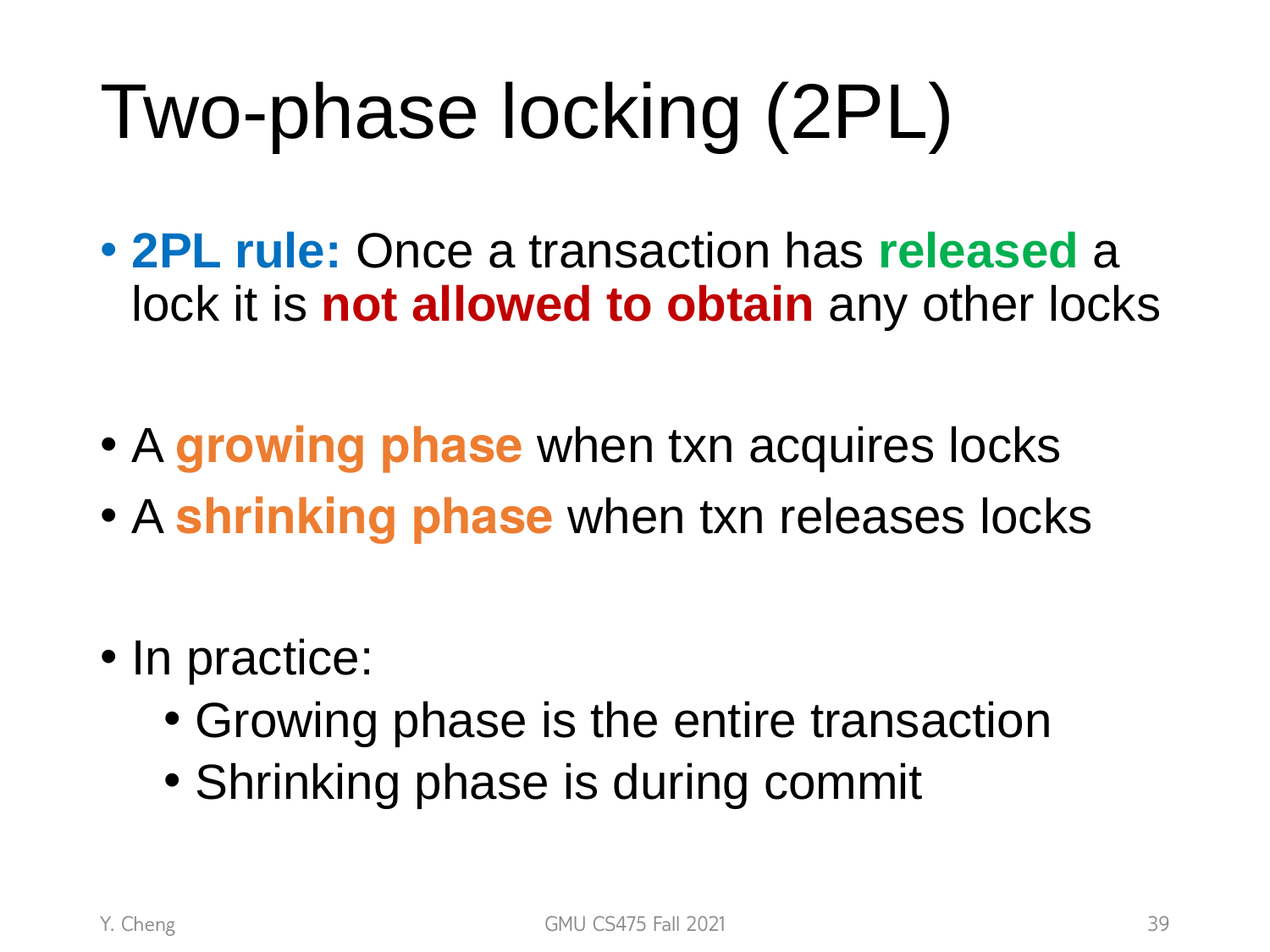

# Two-phase locking (2PL)
2PL rule: Once a transaction has released a lock it is not allowed to obtain any other locks

A growing phase when txn acquires locks
A shrinking phase when txn releases locks

In practice:
Growing phase is the entire transaction
Shrinking phase is during commit
Y. Cheng
GMU CS475 Fall 2021
39